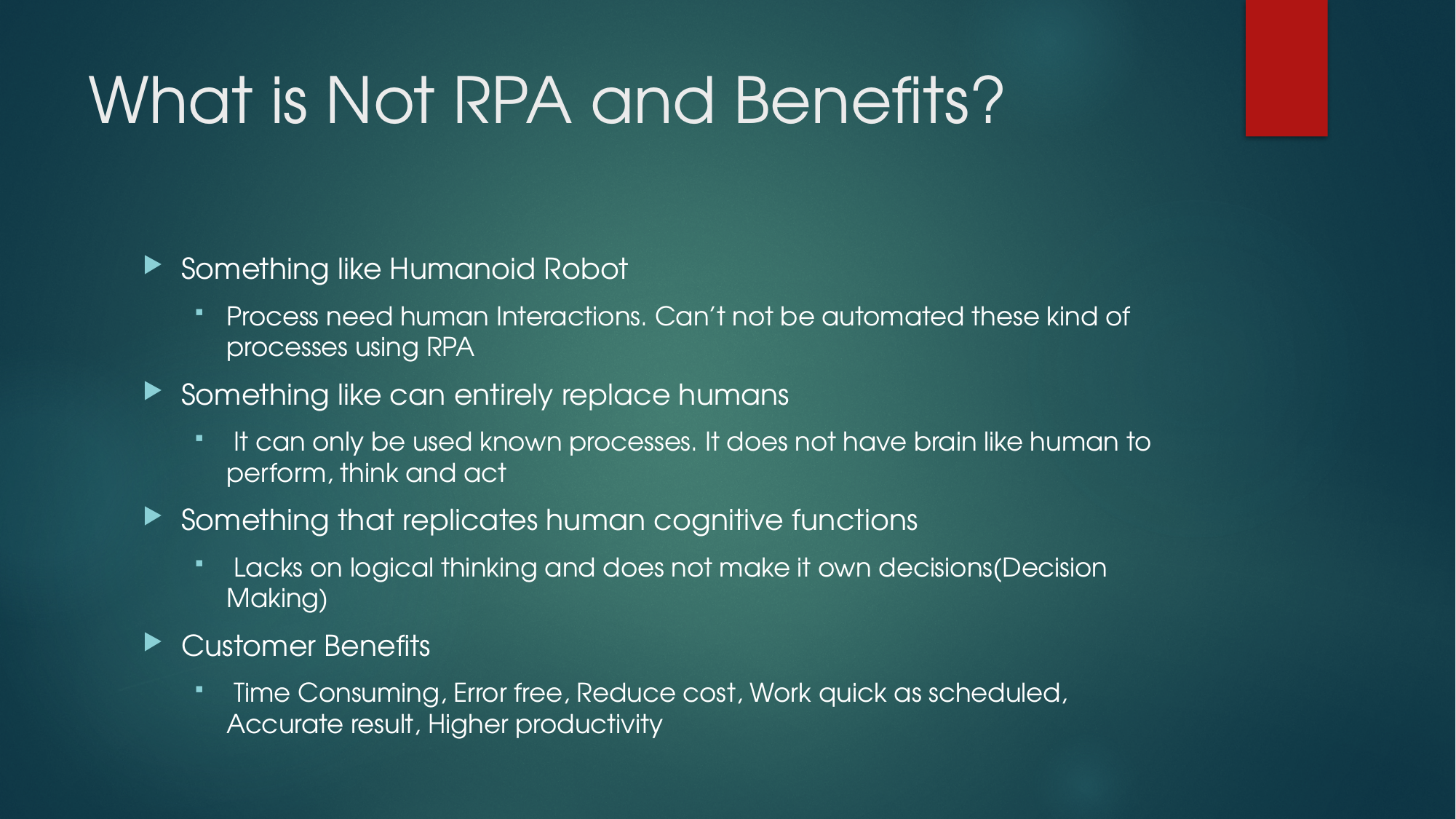

# What is Not RPA and Benefits?
Something like Humanoid Robot
Process need human Interactions. Can’t not be automated these kind of processes using RPA
Something like can entirely replace humans
 It can only be used known processes. It does not have brain like human to perform, think and act
Something that replicates human cognitive functions
 Lacks on logical thinking and does not make it own decisions(Decision Making)
Customer Benefits
 Time Consuming, Error free, Reduce cost, Work quick as scheduled, Accurate result, Higher productivity